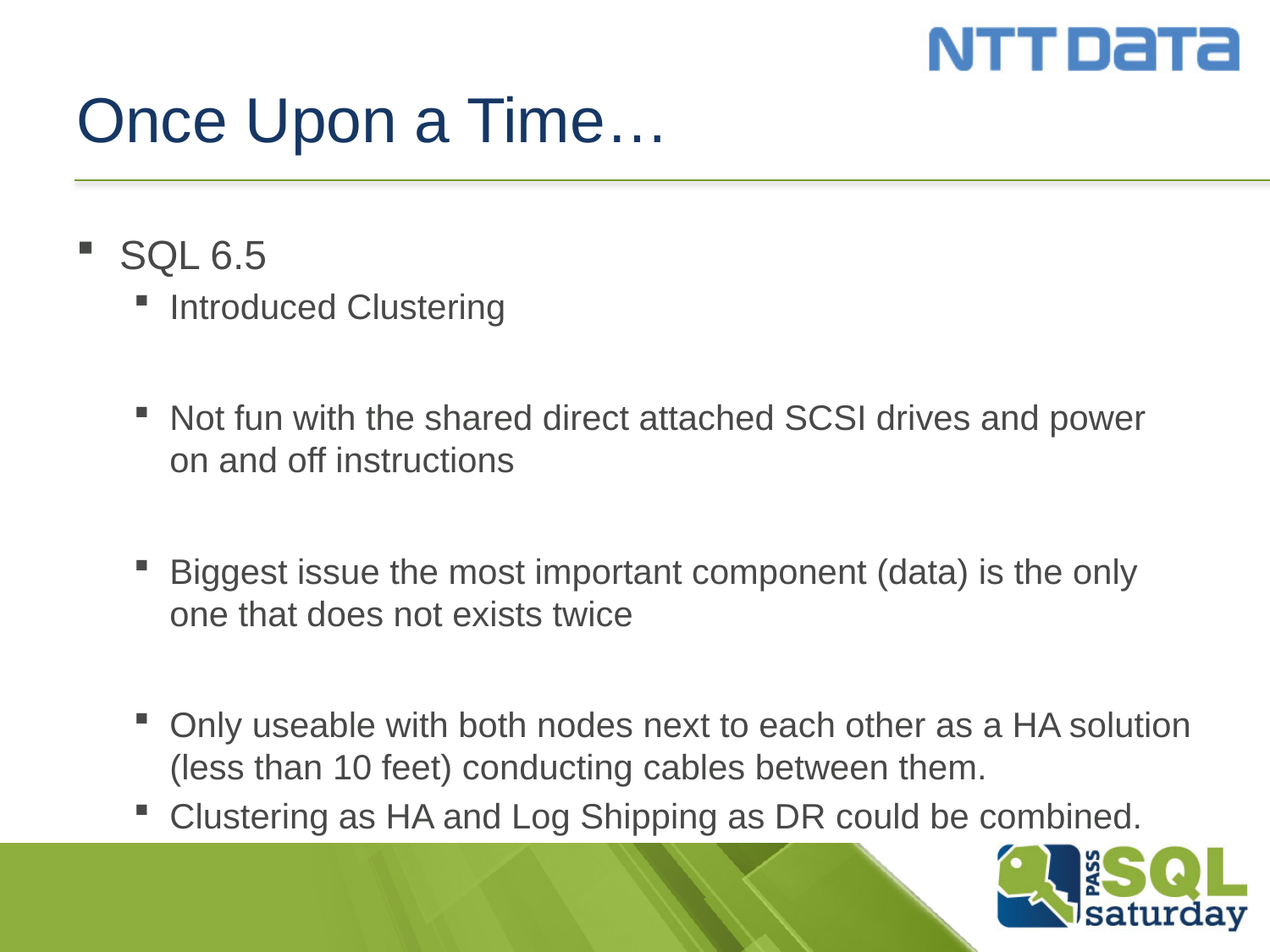

# Once Upon a Time…
SQL 6.5
Introduced Clustering

Not fun with the shared direct attached SCSI drives and power on and off instructions

Biggest issue the most important component (data) is the only one that does not exists twice

Only useable with both nodes next to each other as a HA solution (less than 10 feet) conducting cables between them.
Clustering as HA and Log Shipping as DR could be combined.